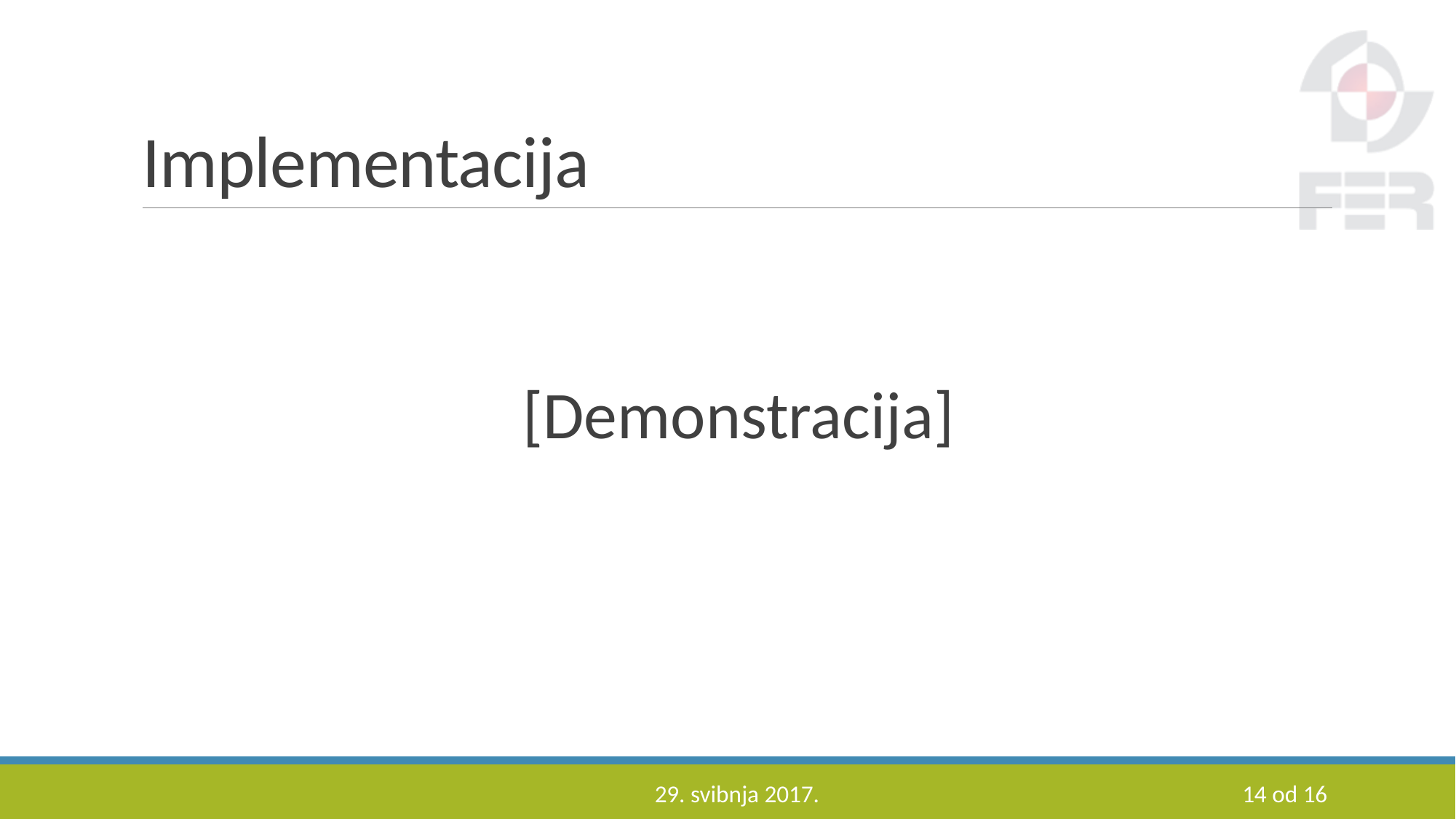

# Implementacija
[Demonstracija]
29. svibnja 2017.
14 od 16